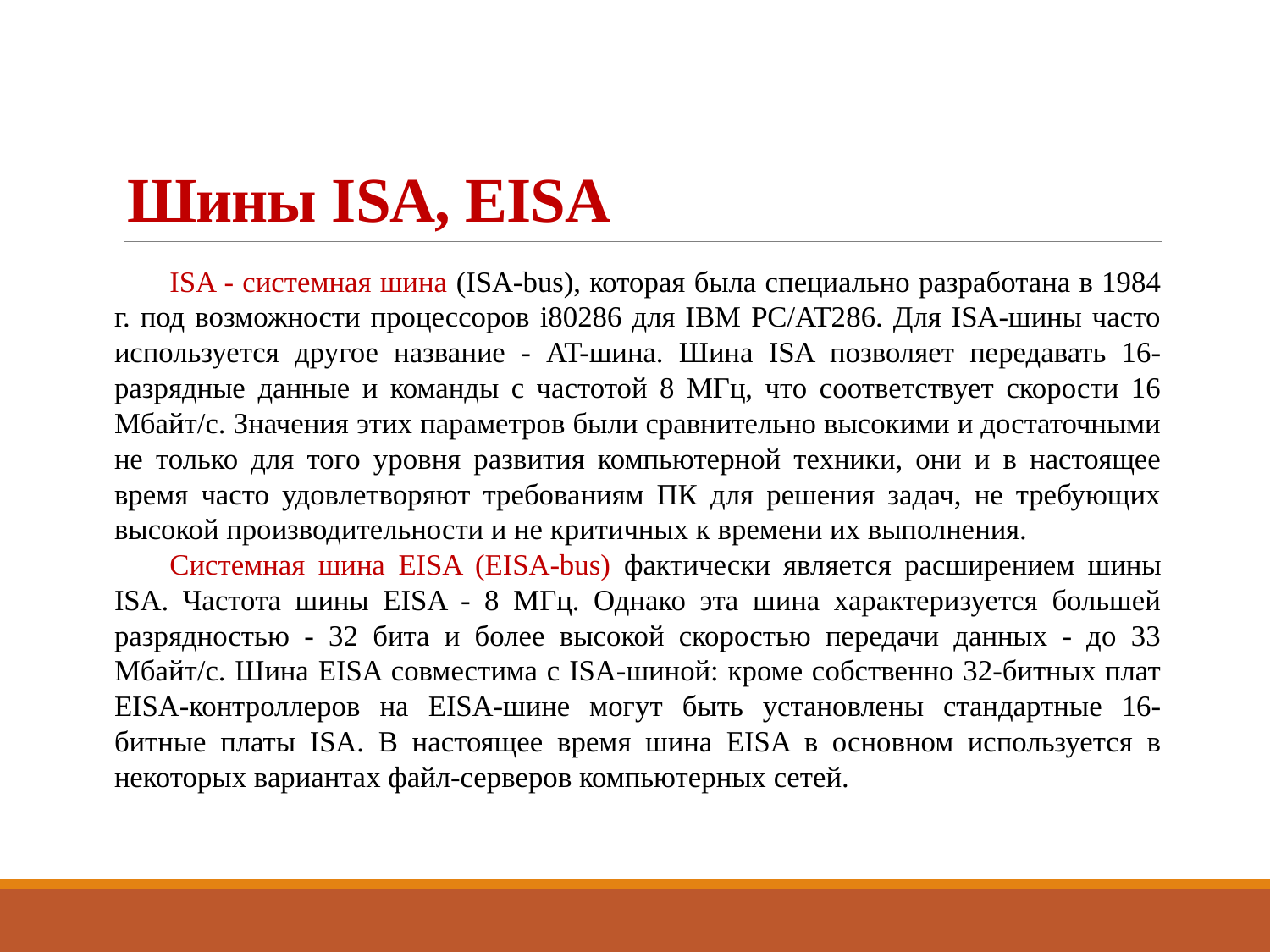

# Шины ISA, EISA
ISA - системная шина (ISA-bus), которая была специально разработана в 1984 г. под возможности процессоров i80286 для IBM PC/AT286. Для ISA-шины часто используется другое название - AT-шина. Шина ISA позволяет передавать 16-разрядные данные и команды с частотой 8 МГц, что соответствует скорости 16 Мбайт/с. Значения этих параметров были сравнительно высокими и достаточными не только для того уровня развития компьютерной техники, они и в настоящее время часто удовлетворяют требованиям ПК для решения задач, не требующих высокой производительности и не критичных к времени их выполнения.
Системная шина EISA (EISA-bus) фактически является расширением шины ISA. Частота шины EISA - 8 МГц. Однако эта шина характеризуется большей разрядностью - 32 бита и более высокой скоростью передачи данных - до 33 Мбайт/с. Шина EISA совместима с ISA-шиной: кроме собственно 32-битных плат EISA-контроллеров на EISA-шине могут быть установлены стандартные 16-битные платы ISA. В настоящее время шина EISA в основном используется в некоторых вариантах файл-серверов компьютерных сетей.